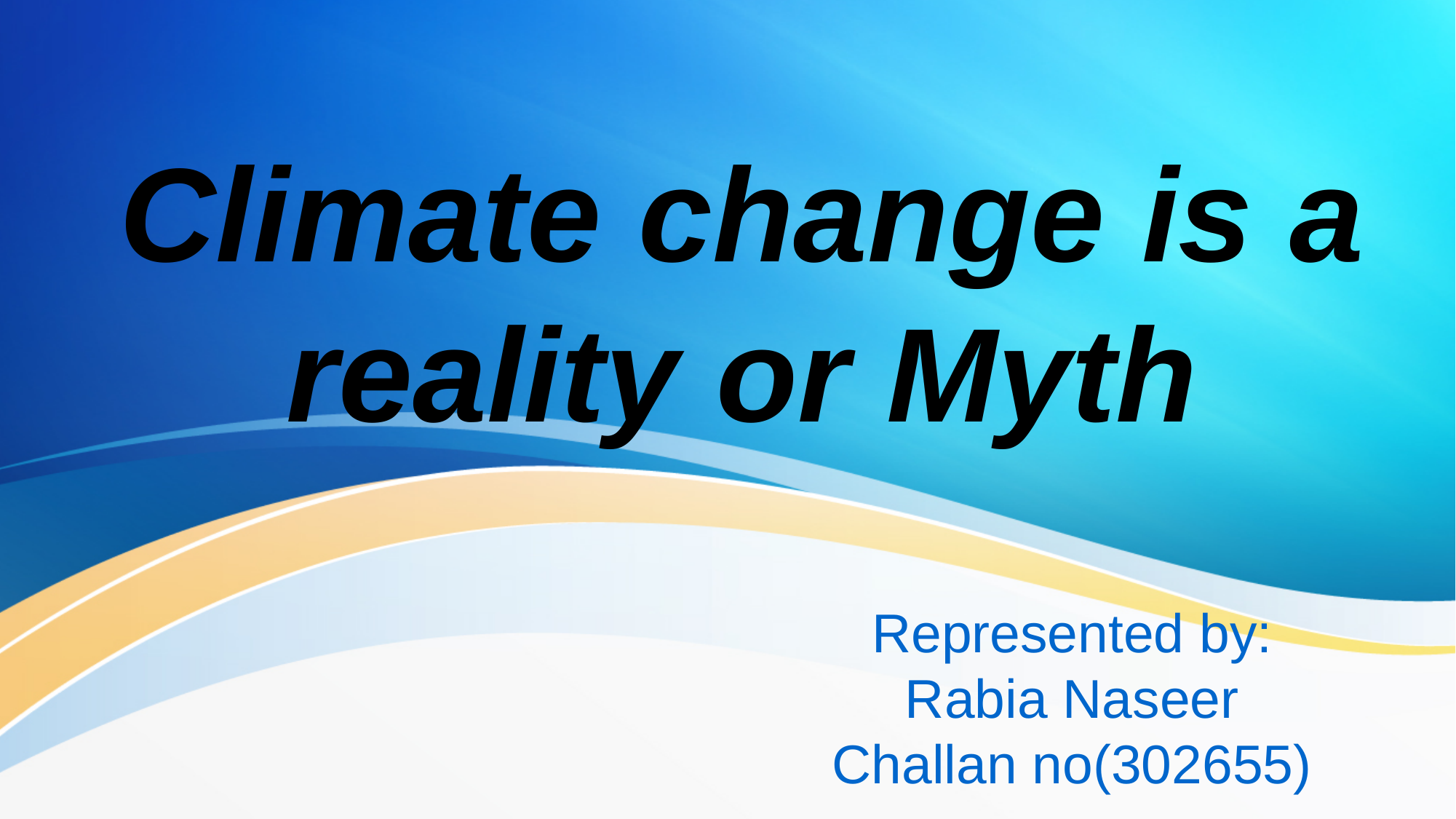

Climate change is a reality or Myth
# Represented by: Rabia Naseer Challan no(302655)